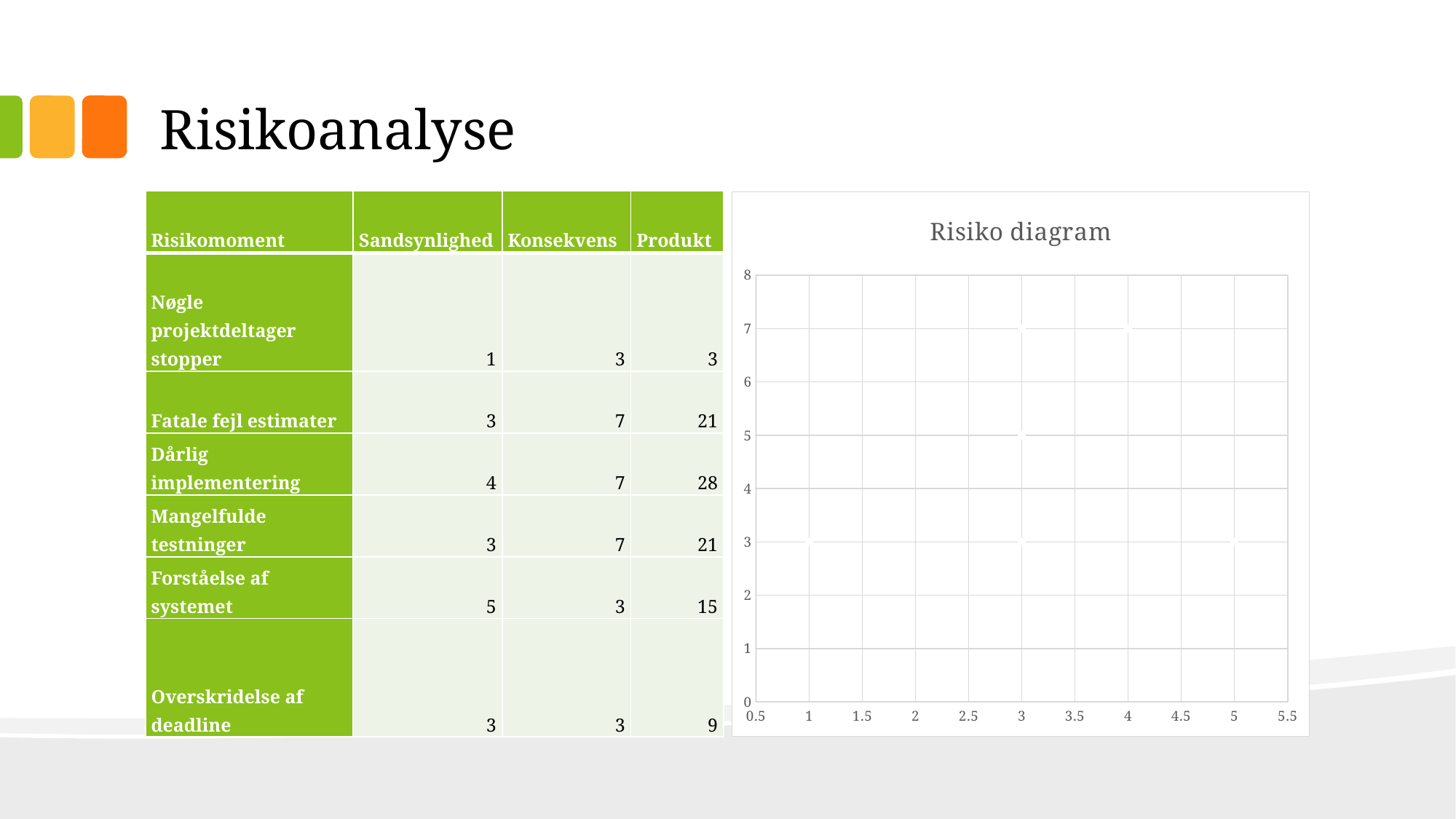

# Risikoanalyse
| Risikomoment | Sandsynlighed | Konsekvens | Produkt |
| --- | --- | --- | --- |
| Nøgle projektdeltager stopper | 1 | 3 | 3 |
| Fatale fejl estimater | 3 | 7 | 21 |
| Dårlig implementering | 4 | 7 | 28 |
| Mangelfulde testninger | 3 | 7 | 21 |
| Forståelse af systemet | 5 | 3 | 15 |
| Overskridelse af deadline | 3 | 3 | 9 |

### Chart: Risiko diagram

| Category | Y-værdier |
|---|---|